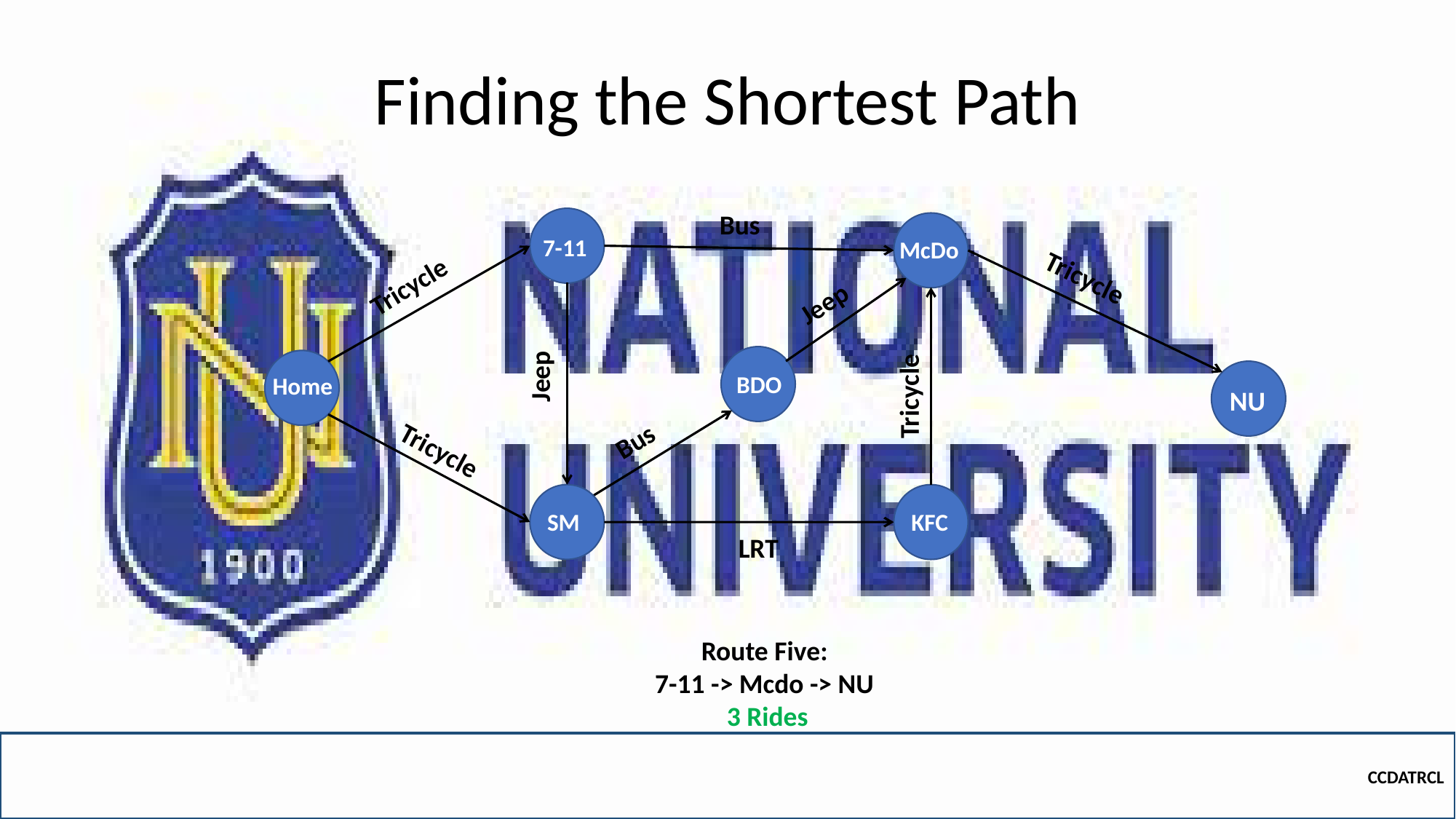

# Finding the Shortest Path

Bus

7-11
McDo
Tricycle
Tricycle
Jeep

Jeep

BDO
Home
Tricycle
NU
Bus
Tricycle

SM
KFC
LRT
Route Five:
7-11 -> Mcdo -> NU
3 Rides
CCDATRCL